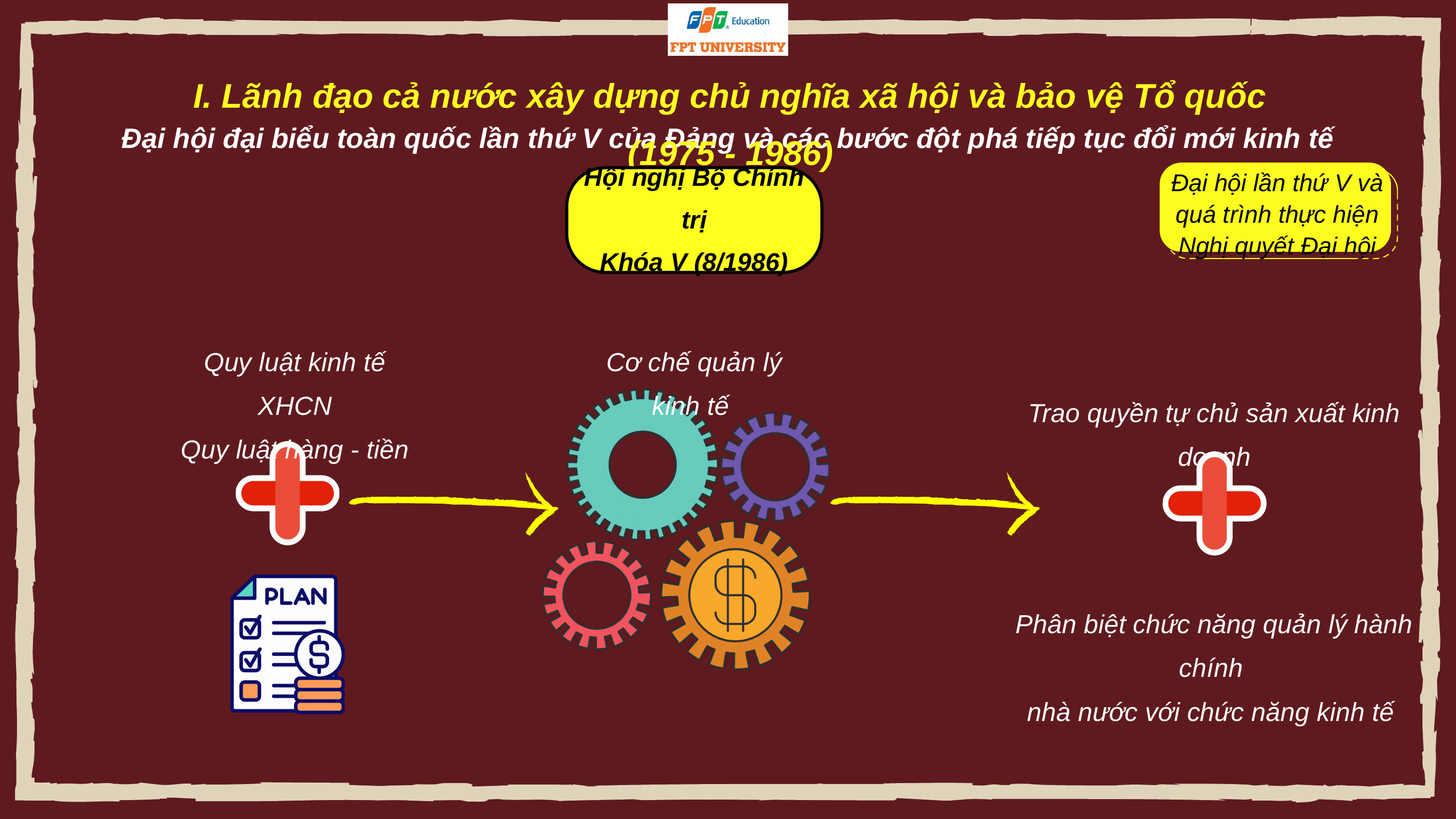

I. Lãnh đạo cả nước xây dựng chủ nghĩa xã hội và bảo vệ Tổ quốc (1975 - 1986)
Đại hội đại biểu toàn quốc lần thứ V của Đảng và các bước đột phá tiếp tục đổi mới kinh tế 1982 - 1986

Hội nghị Bộ Chính trị
Khóa V (8/1986)

Đại hội lần thứ V và quá trình thực hiện
Nghị quyết Đại hội
Quy luật kinh tế XHCN
Quy luật hàng - tiền
Cơ chế quản lý kinh tế
Trao quyền tự chủ sản xuất kinh doanh

Phân biệt chức năng quản lý hành chính
nhà nước với chức năng kinh tế